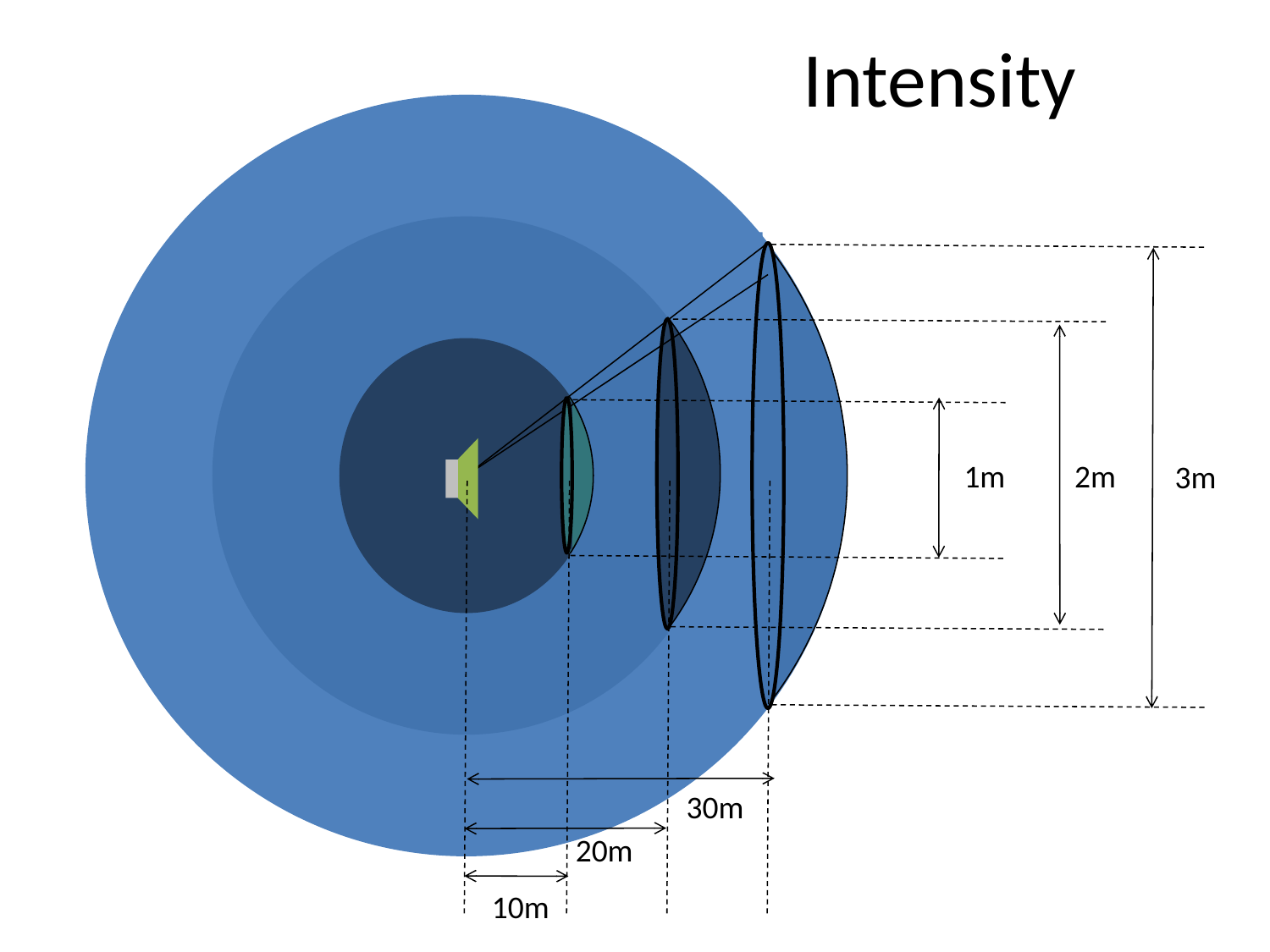

# Intensity

1m
2m
3m

30m
20m
10m